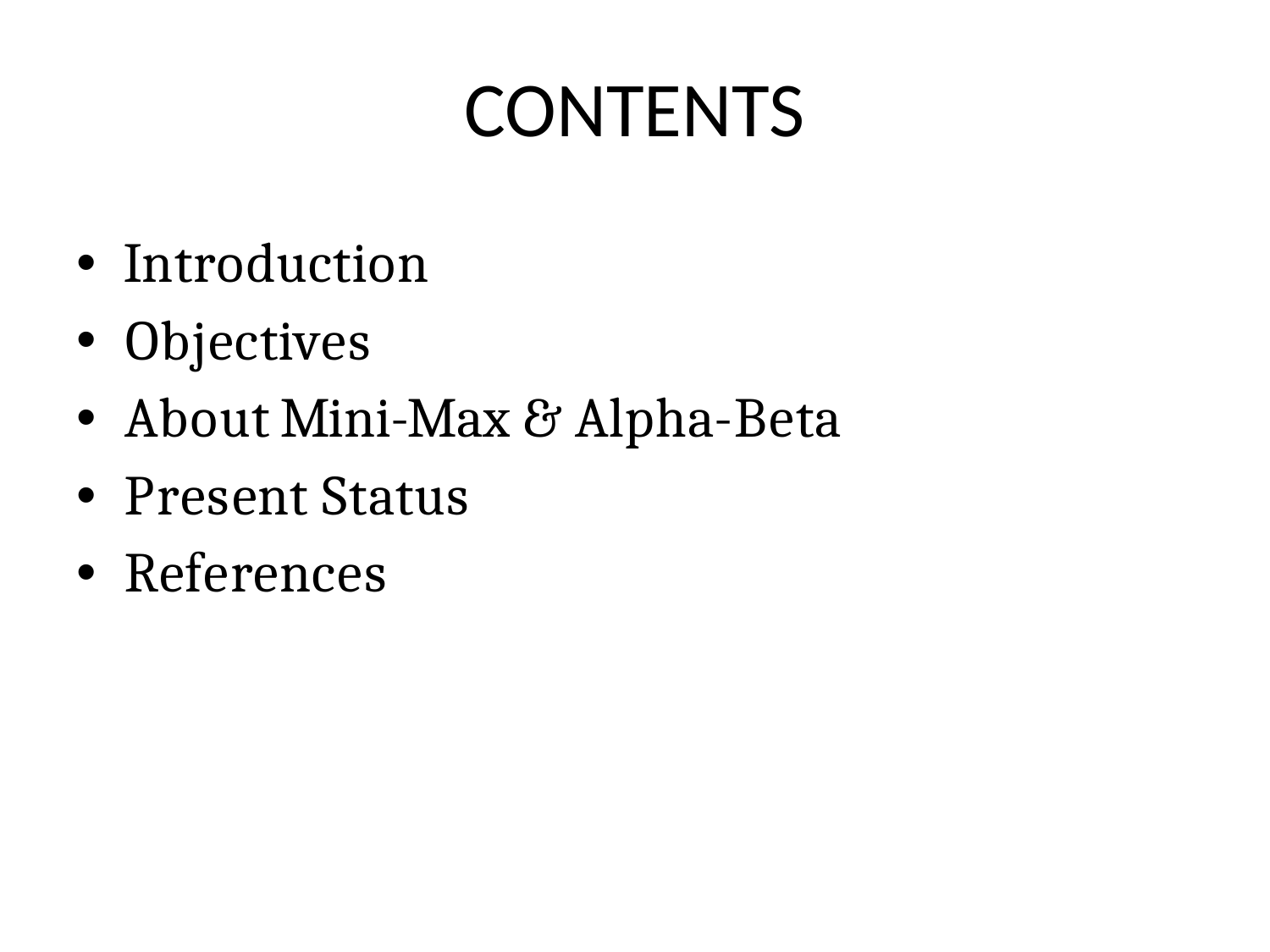

# CONTENTS
Introduction
Objectives
About Mini-Max & Alpha-Beta
Present Status
References